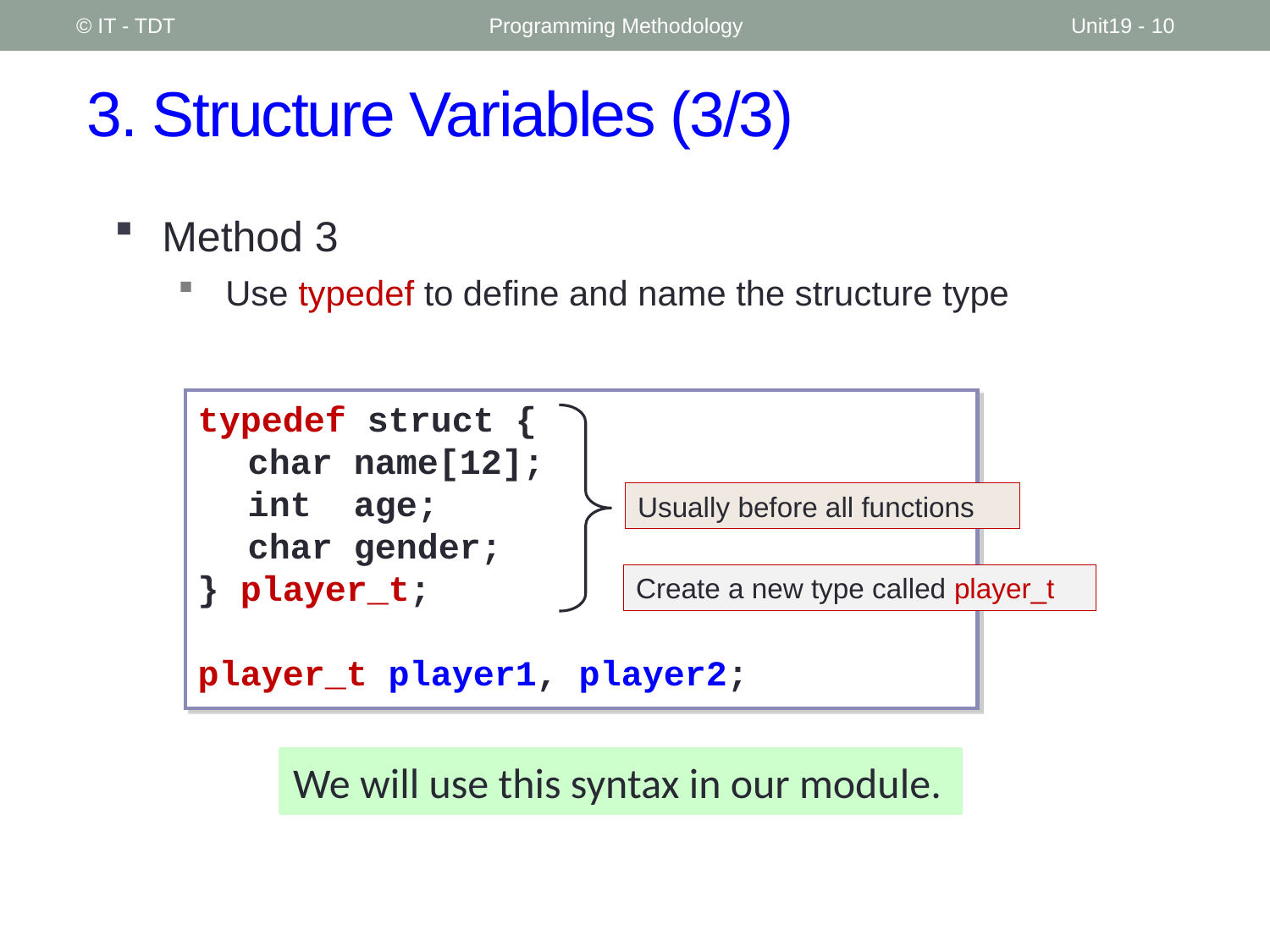

© IT - TDT
Programming Methodology
Unit19 - 10
# 3. Structure Variables (3/3)
Method 3
Use typedef to define and name the structure type
typedef struct {
	char name[12];
	int  age;
	char gender;
} player_t;

player_t player1, player2;

Usually before all functions
Create a new type called player_t
We will use this syntax in our module.